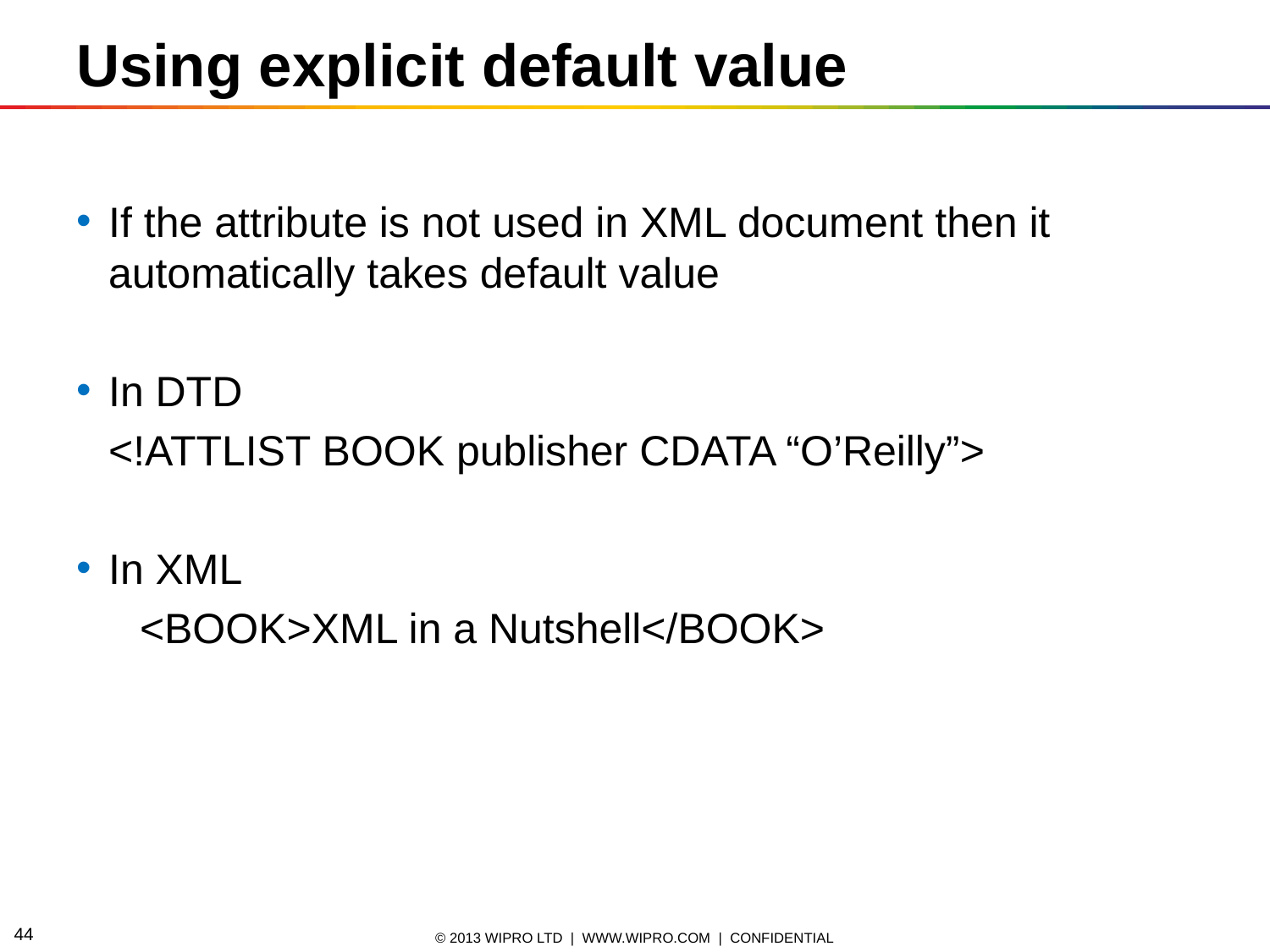

Using explicit default value
If the attribute is not used in XML document then it automatically takes default value

In DTD
	<!ATTLIST BOOK publisher CDATA “O’Reilly”>

In XML
<BOOK>XML in a Nutshell</BOOK>